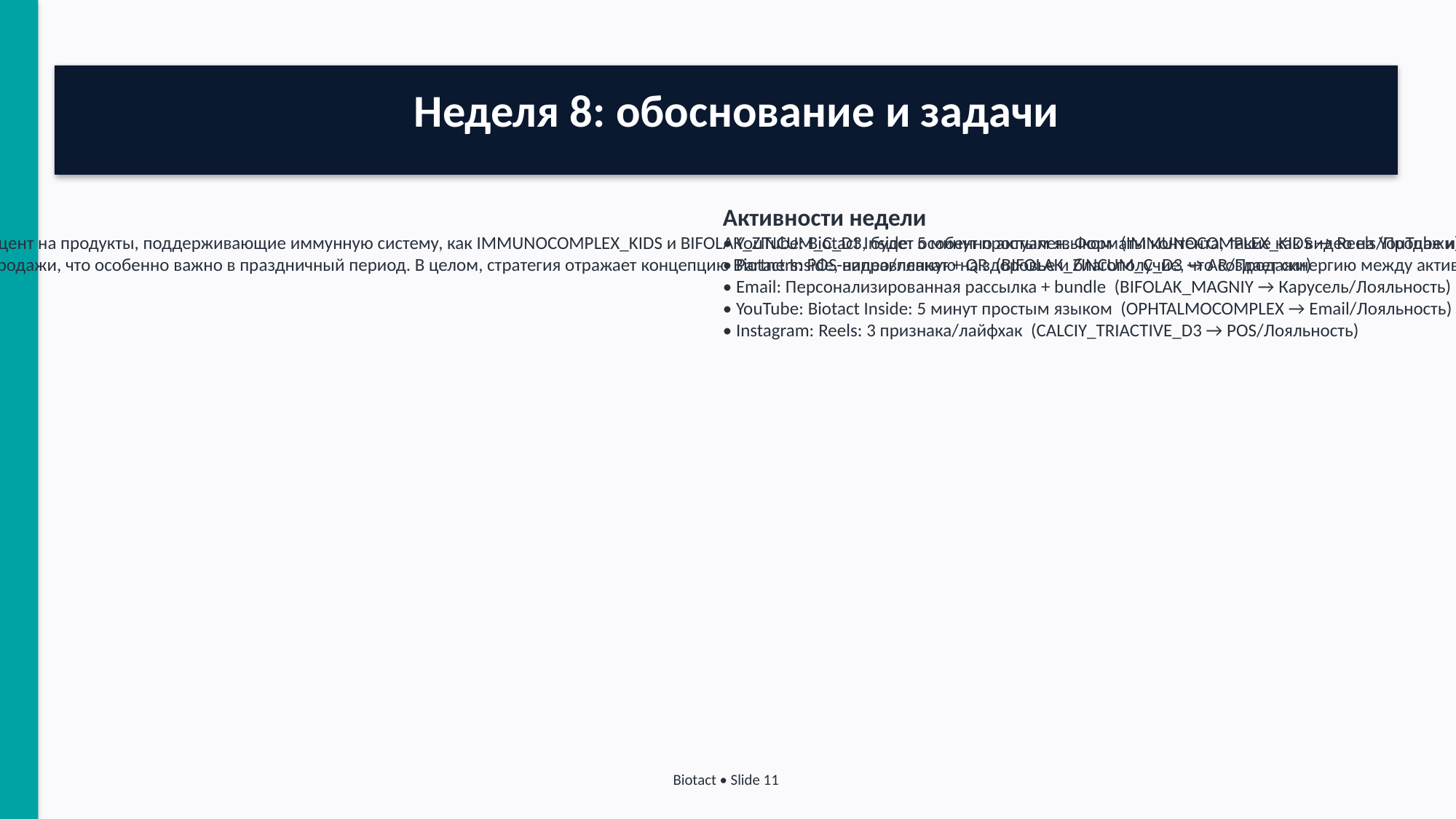

Неделя 8: обоснование и задачи
Обоснование
Выбор активностей на 8-й неделе Q4-2025 логично обоснован предстоящими праздниками и потребностью в поддержке иммунитета и энергии. В это время года, когда люди чаще подвержены простудам и вирусам, акцент на продукты, поддерживающие иммунную систему, как IMMUNOCOMPLEX_KIDS и BIFOLAK_ZINCUM_C_D3, будет особенно актуален. Форматы контента, такие как видео на YouTube и Reels в Instagram, позволяют донести информацию простым и доступным языком, что способствует повышению лояльности к бренду и интересу к продуктам. Кроме того, использование QR-кодов и персонализированных email-рассылок в рамках партнерских активностей поможет создать дополнительные точки контакта с клиентами и стимулировать продажи, что особенно важно в праздничный период. В целом, стратегия отражает концепцию Biotact Inside, направленную на здоровье и благополучие, что создает синергию между активностями и ожиданиями потребителей.
Активности недели
• YouTube: Biotact Inside: 5 минут простым языком  (IMMUNOCOMPLEX_KIDS → Reels/Продажи)
• Partners: POS-видео/плакат + QR  (BIFOLAK_ZINCUM_C_D3 → AR/Продажи)
• Email: Персонализированная рассылка + bundle  (BIFOLAK_MAGNIY → Карусель/Лояльность)
• YouTube: Biotact Inside: 5 минут простым языком  (OPHTALMOCOMPLEX → Email/Лояльность)
• Instagram: Reels: 3 признака/лайфхак  (CALCIY_TRIACTIVE_D3 → POS/Лояльность)
Biotact • Slide 11